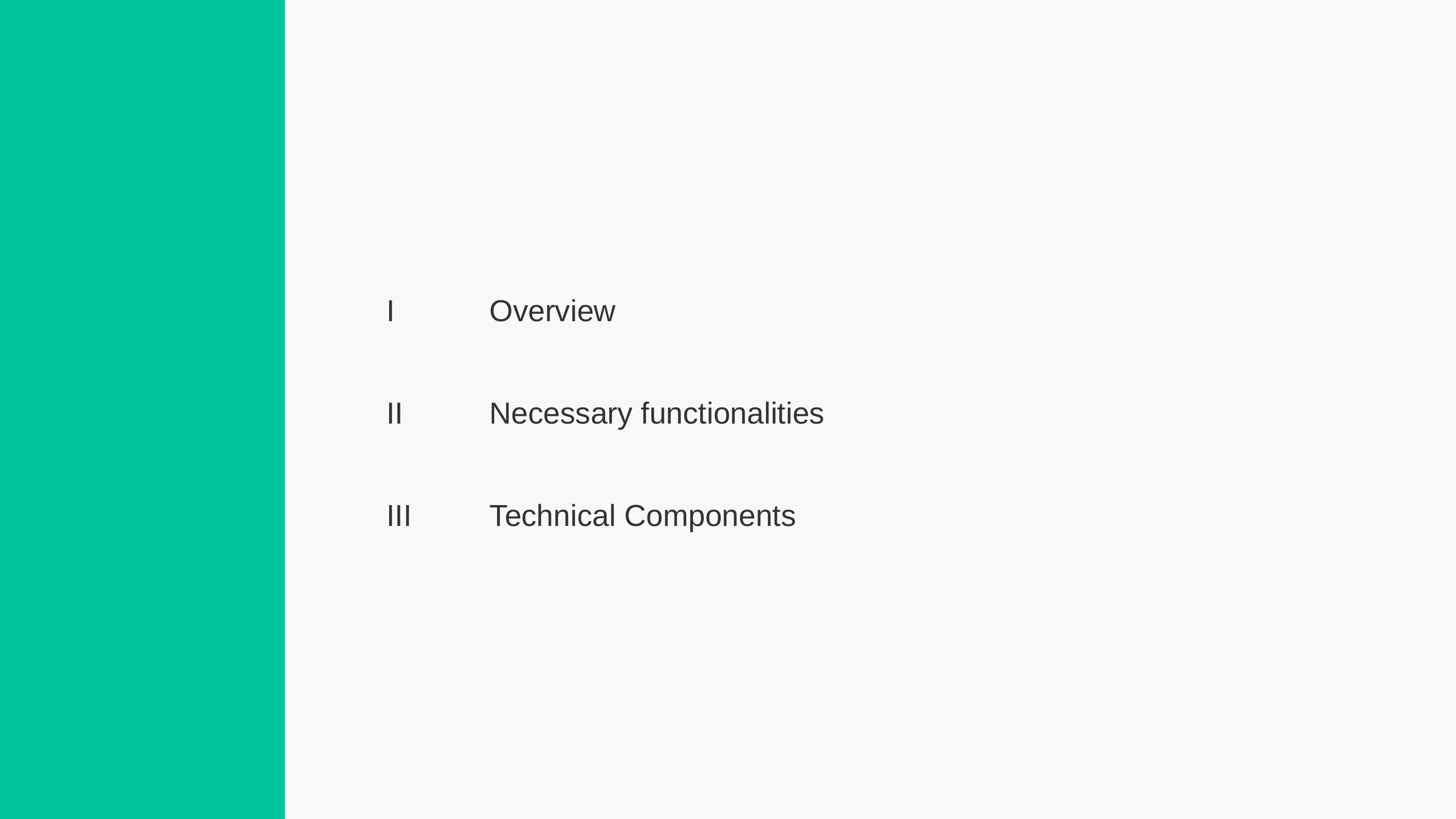

I
Overview
II
Necessary functionalities
III
Technical Components